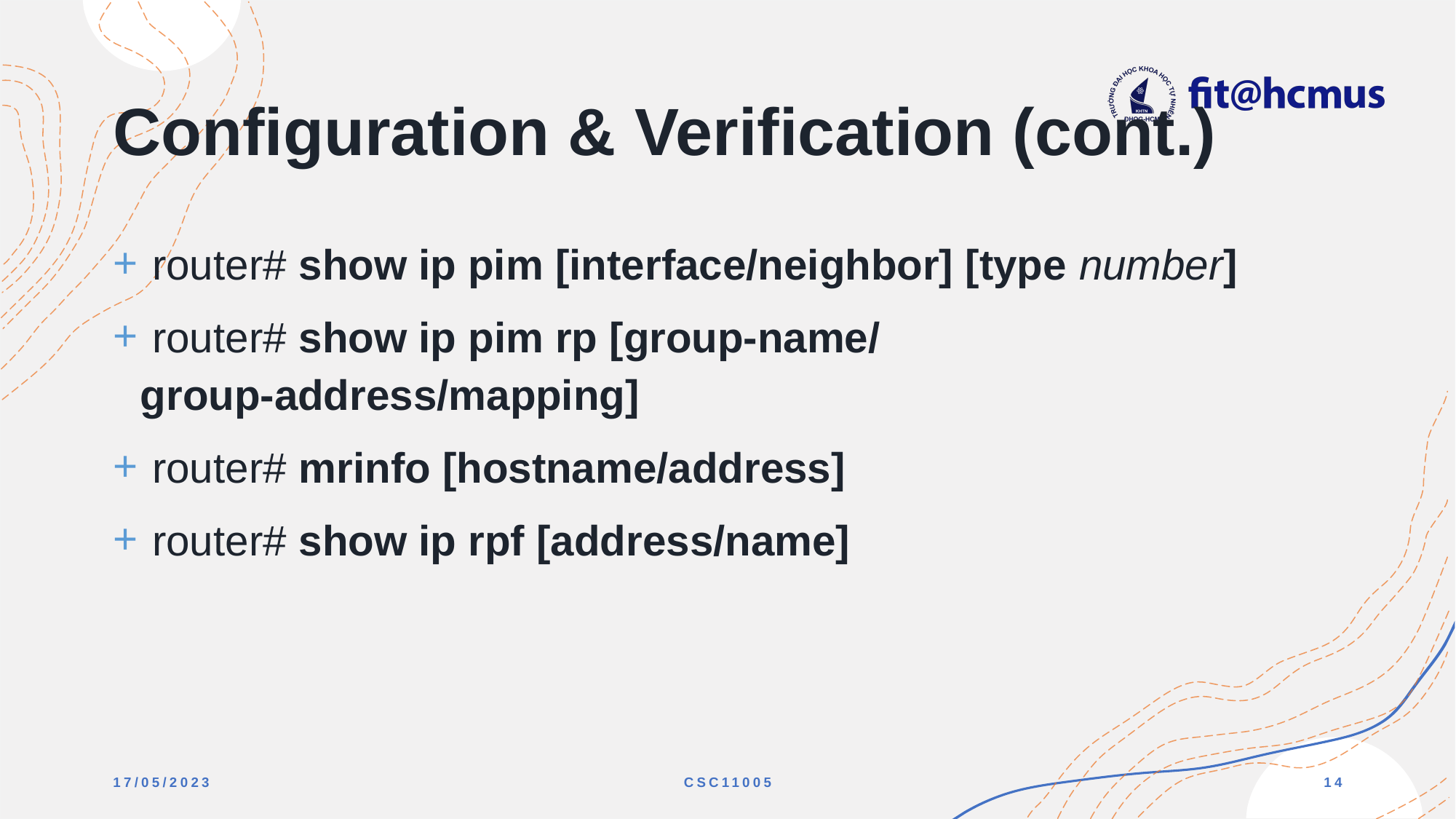

# Configuration & Verification (cont.)
 router# show ip pim [interface/neighbor] [type number]
 router# show ip pim rp [group-name/ group-address/mapping]
 router# mrinfo [hostname/address]
 router# show ip rpf [address/name]

17/05/2023
CSC11005
14